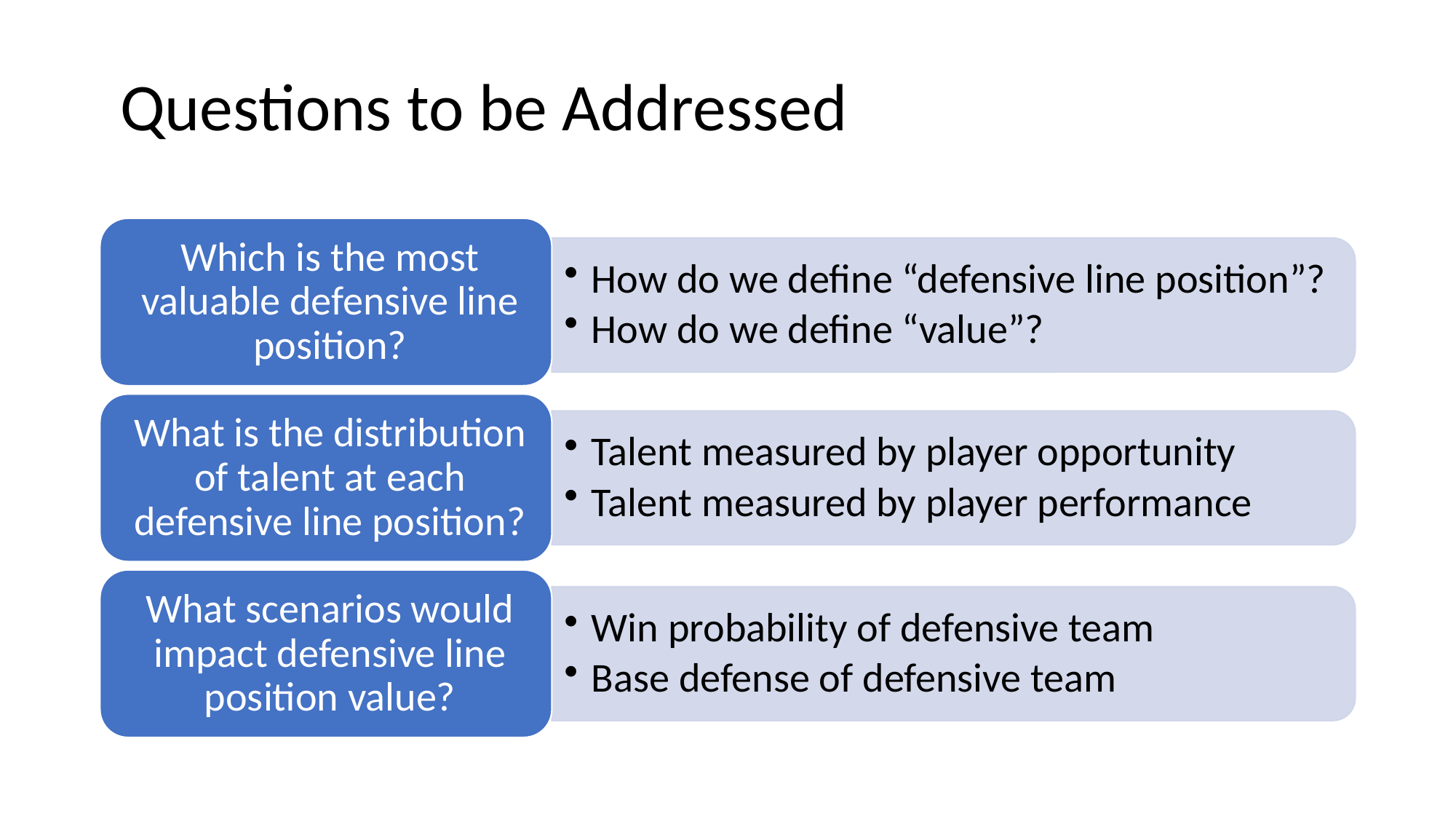

# Questions to be Addressed
How do we define “defensive line position”?
How do we define “value”?
Which is the most valuable defensive line position?
Talent measured by player opportunity
Talent measured by player performance
What is the distribution of talent at each defensive line position?
Win probability of defensive team
Base defense of defensive team
What scenarios would impact defensive line position value?